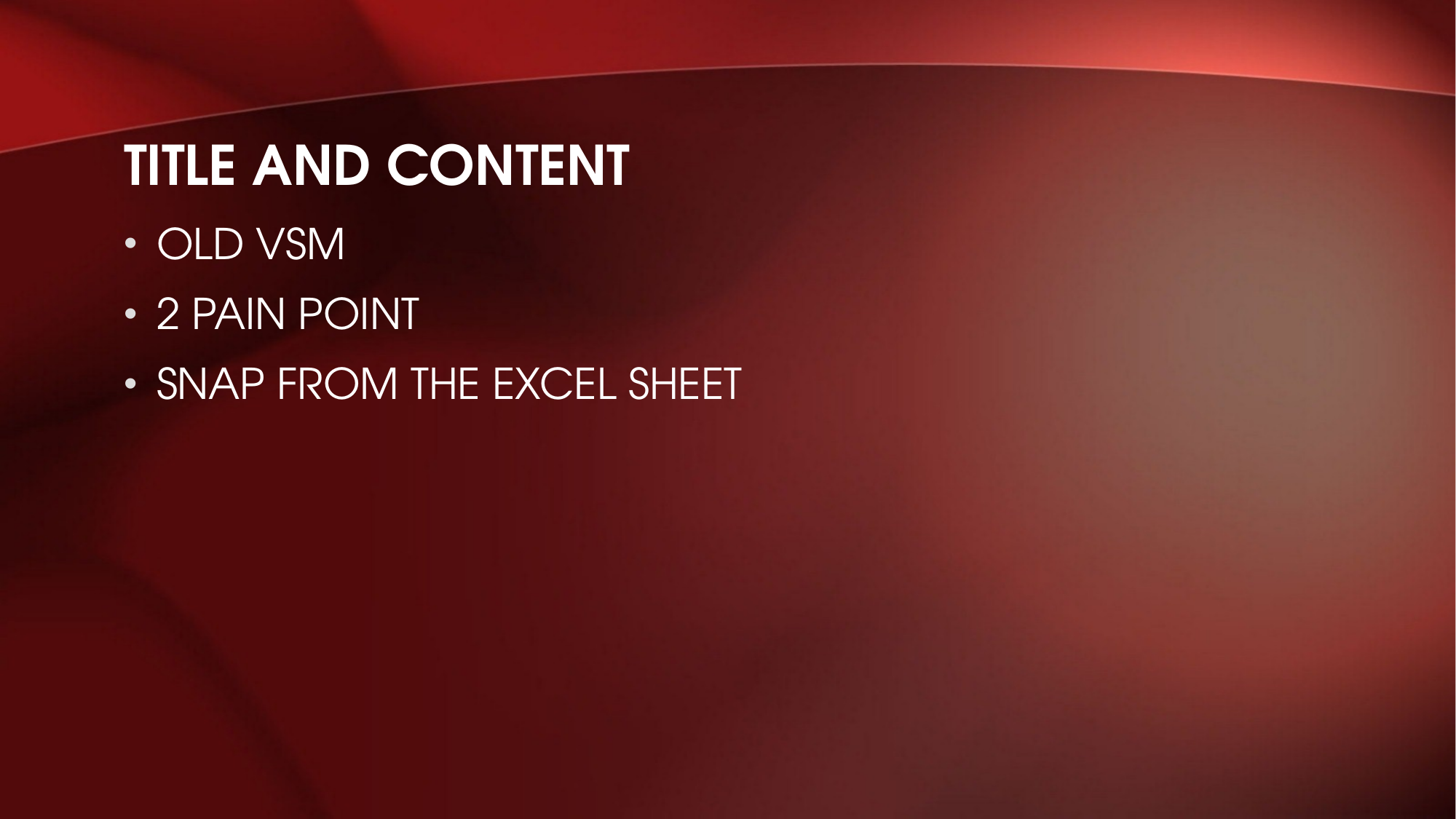

# Title and Content
OLD VSM
2 PAIN POINT
SNAP FROM THE EXCEL SHEET